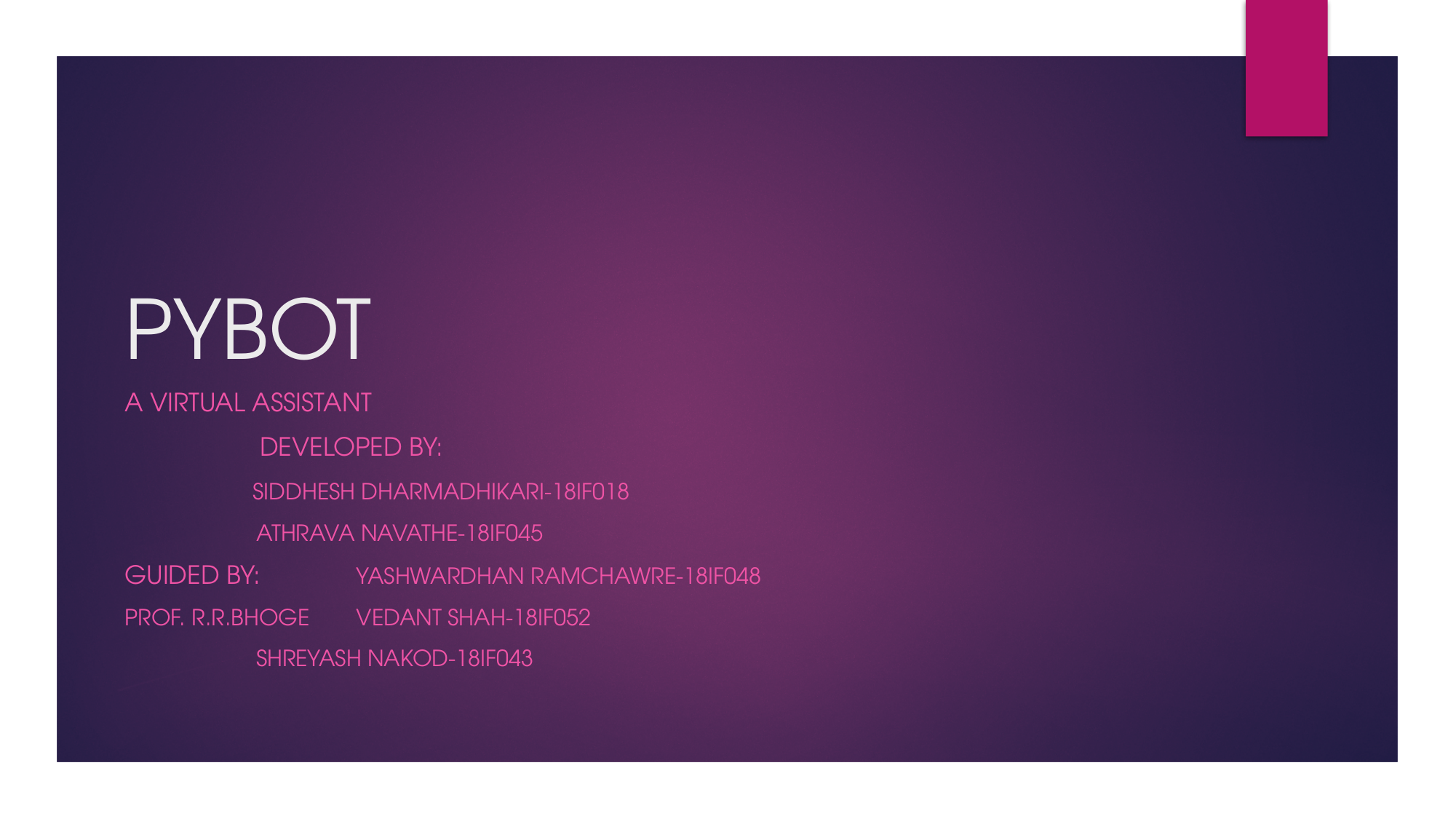

# PYBOT
A Virtual Assistant
													     Developed By:
													    Siddhesh Dharmadhikari-18if018
													     Athrava Navathe-18if045
Guided by:											     Yashwardhan Ramchawre-18if048
Prof. R.R.Bhoge										     Vedant Shah-18IF052
													     Shreyash Nakod-18if043